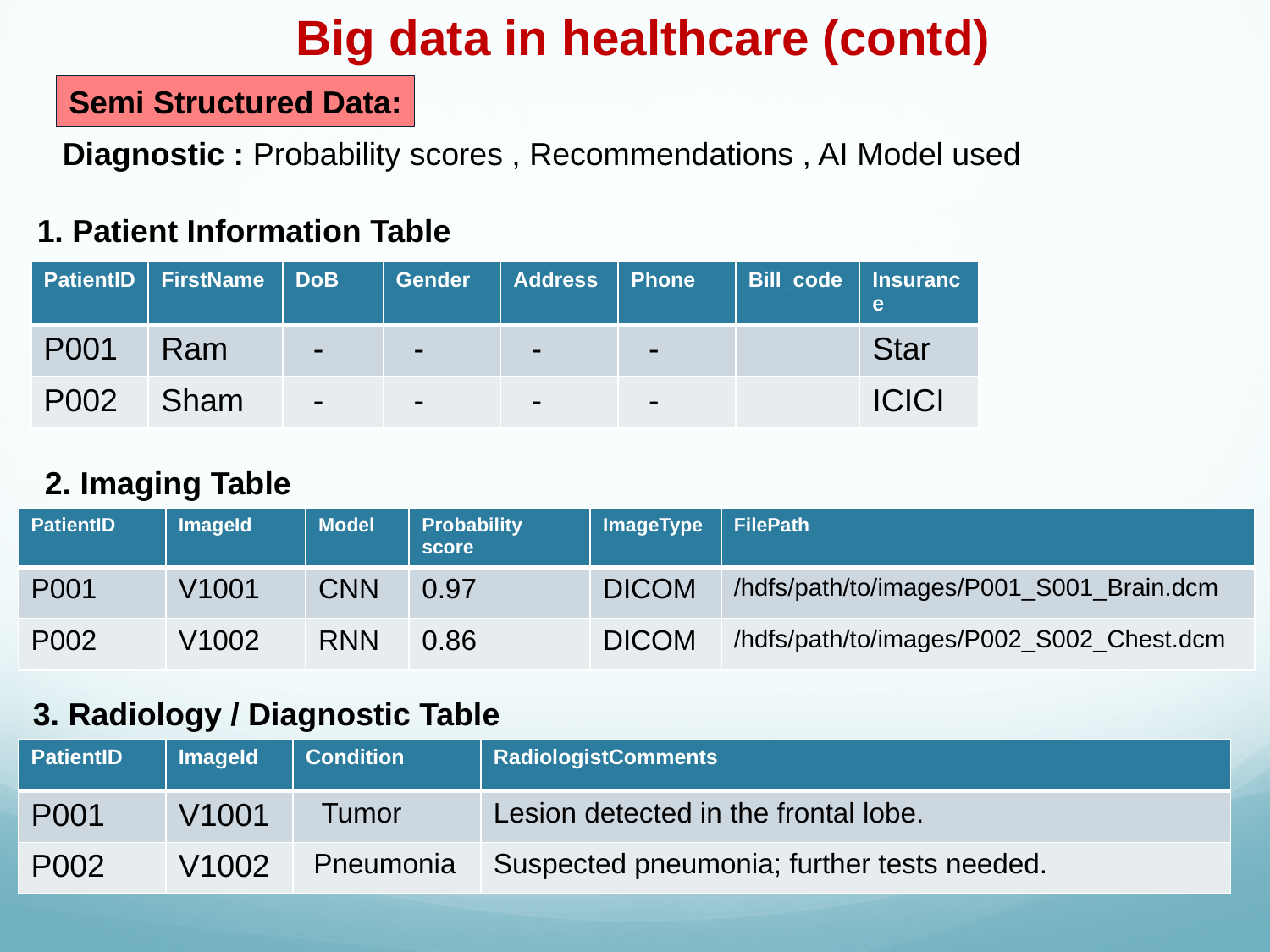

Big data in healthcare (contd)
Semi Structured Data:
Diagnostic : Probability scores , Recommendations , AI Model used

1. Patient Information Table
| PatientID | FirstName | DoB | Gender | Address | Phone | Bill\_code | Insurance |
| --- | --- | --- | --- | --- | --- | --- | --- |
| P001 | Ram | - | - | - | - |  | Star |
| P002 | Sham | - | - | - | - |  | ICICI |
2. Imaging Table
| PatientID | ImageId | Model | Probability score | ImageType | FilePath |
| --- | --- | --- | --- | --- | --- |
| P001 | V1001 | CNN | 0.97 | DICOM | /hdfs/path/to/images/P001\_S001\_Brain.dcm |
| P002 | V1002 | RNN | 0.86 | DICOM | /hdfs/path/to/images/P002\_S002\_Chest.dcm |
3. Radiology / Diagnostic Table
| PatientID | ImageId | Condition | RadiologistComments |
| --- | --- | --- | --- |
| P001 | V1001 | Tumor | Lesion detected in the frontal lobe. |
| P002 | V1002 | Pneumonia | Suspected pneumonia; further tests needed. |